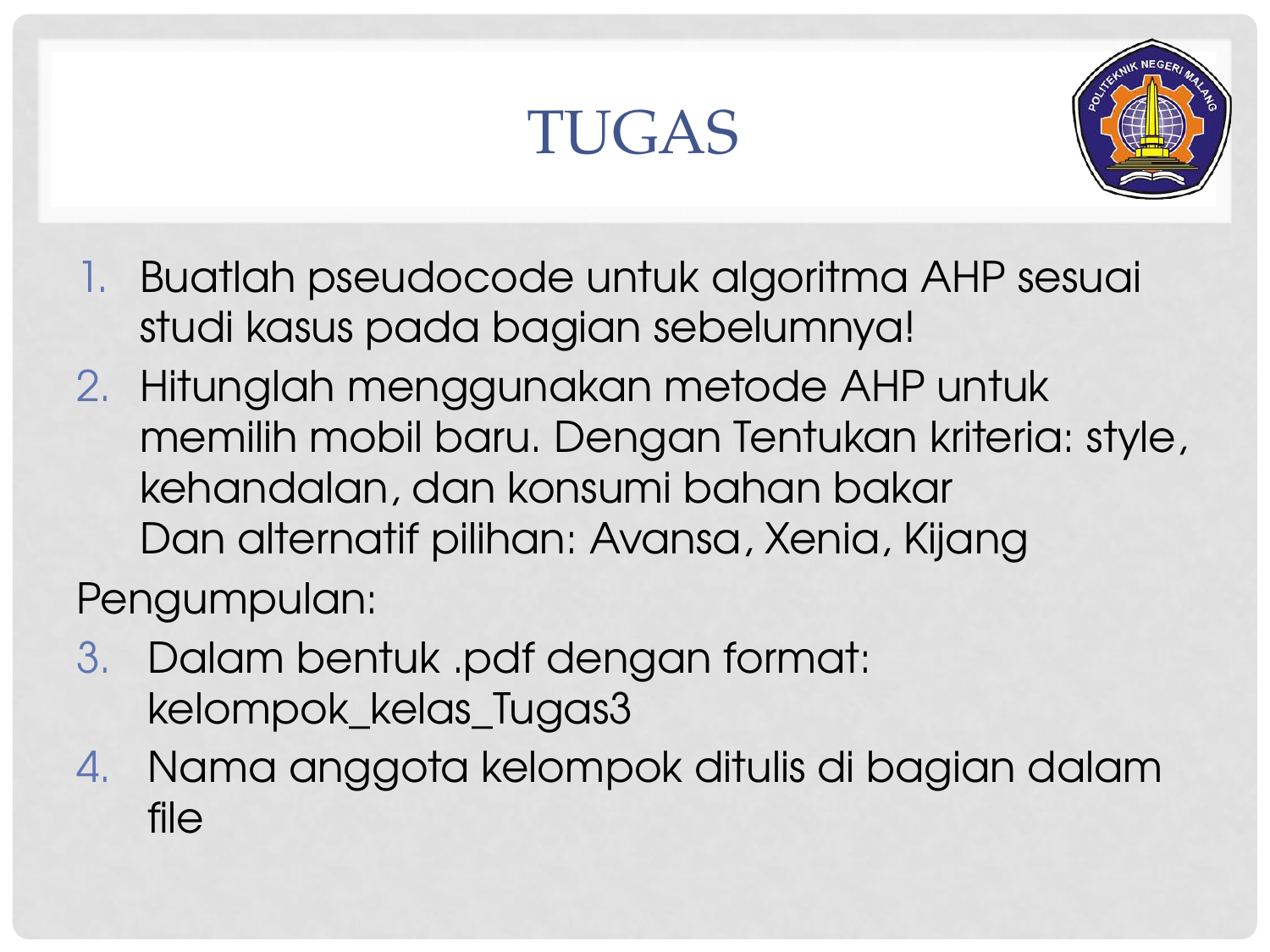

# TUGAS
Buatlah pseudocode untuk algoritma AHP sesuai studi kasus pada bagian sebelumnya!
Hitunglah menggunakan metode AHP untuk memilih mobil baru. Dengan Tentukan kriteria: style, kehandalan, dan konsumi bahan bakar
Dan alternatif pilihan: Avansa, Xenia, Kijang
Pengumpulan:
Dalam bentuk .pdf dengan format: kelompok_kelas_Tugas3
Nama anggota kelompok ditulis di bagian dalam file